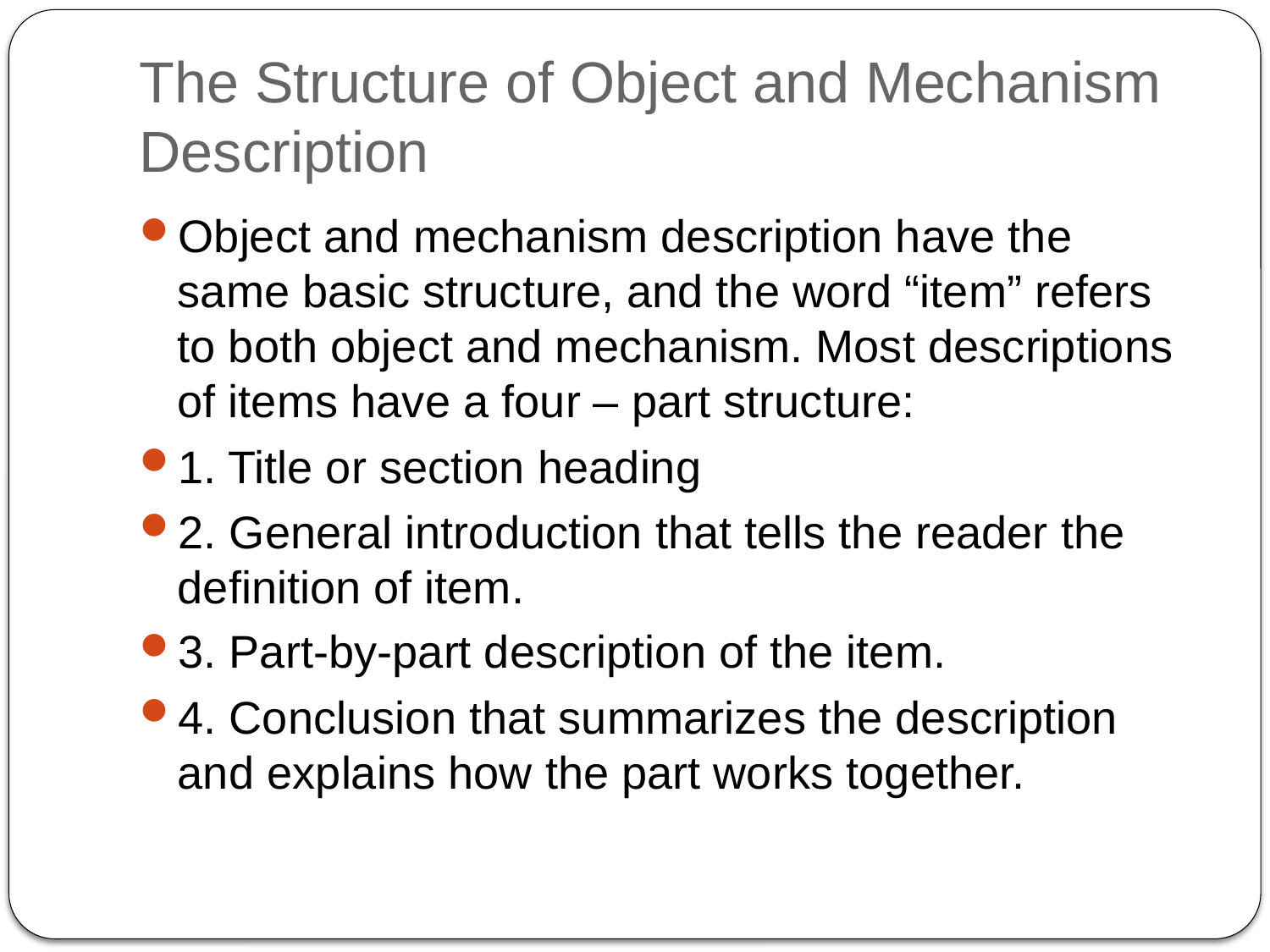

# The Structure of Object and Mechanism Description
Object and mechanism description have the same basic structure, and the word “item” refers to both object and mechanism. Most descriptions of items have a four – part structure:
1. Title or section heading
2. General introduction that tells the reader the definition of item.
3. Part-by-part description of the item.
4. Conclusion that summarizes the description and explains how the part works together.